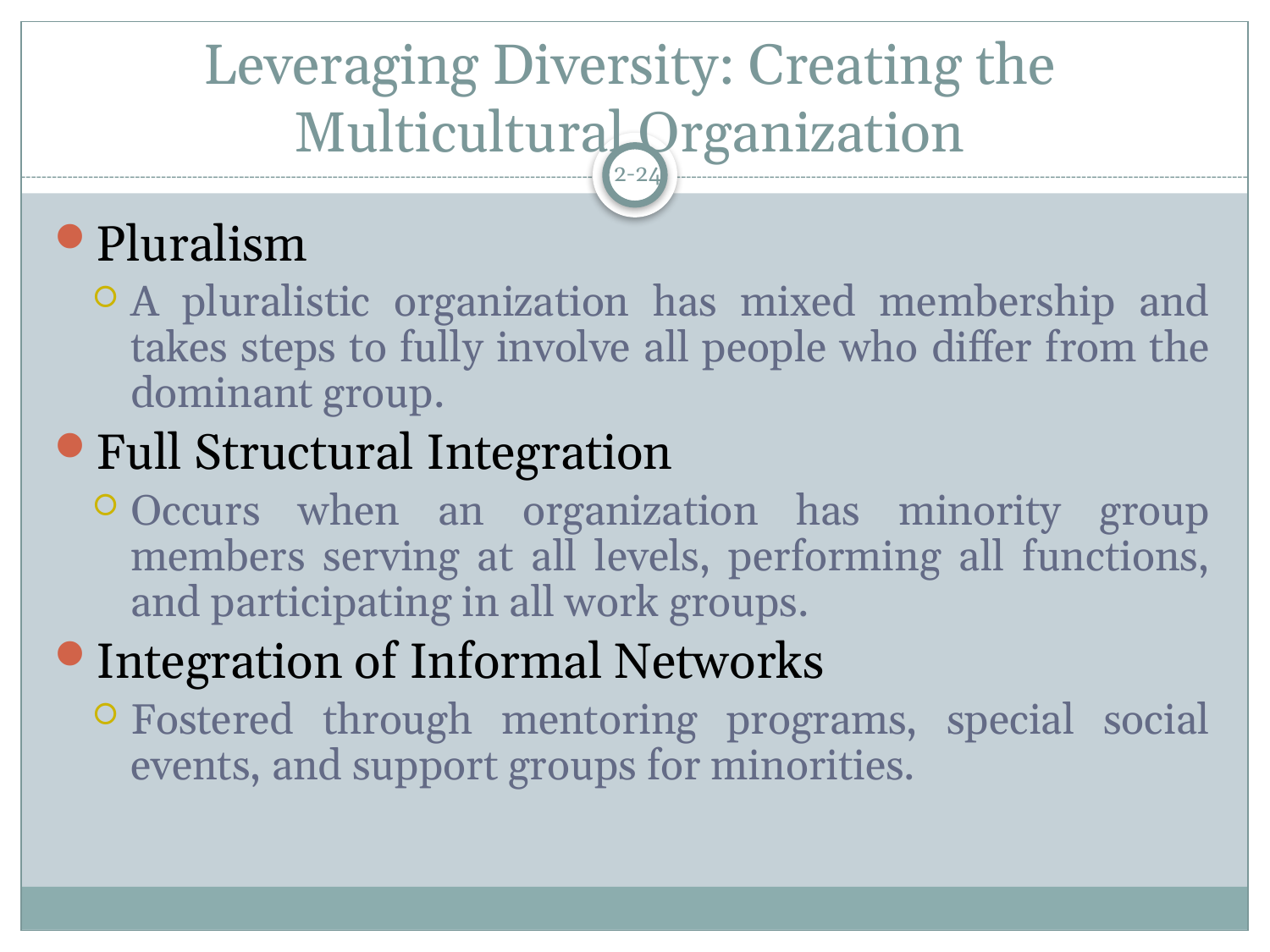

# Leveraging Diversity: Creating the Multicultural Organization
2-24
Pluralism
A pluralistic organization has mixed membership and takes steps to fully involve all people who differ from the dominant group.
Full Structural Integration
Occurs when an organization has minority group members serving at all levels, performing all functions, and participating in all work groups.
Integration of Informal Networks
Fostered through mentoring programs, special social events, and support groups for minorities.